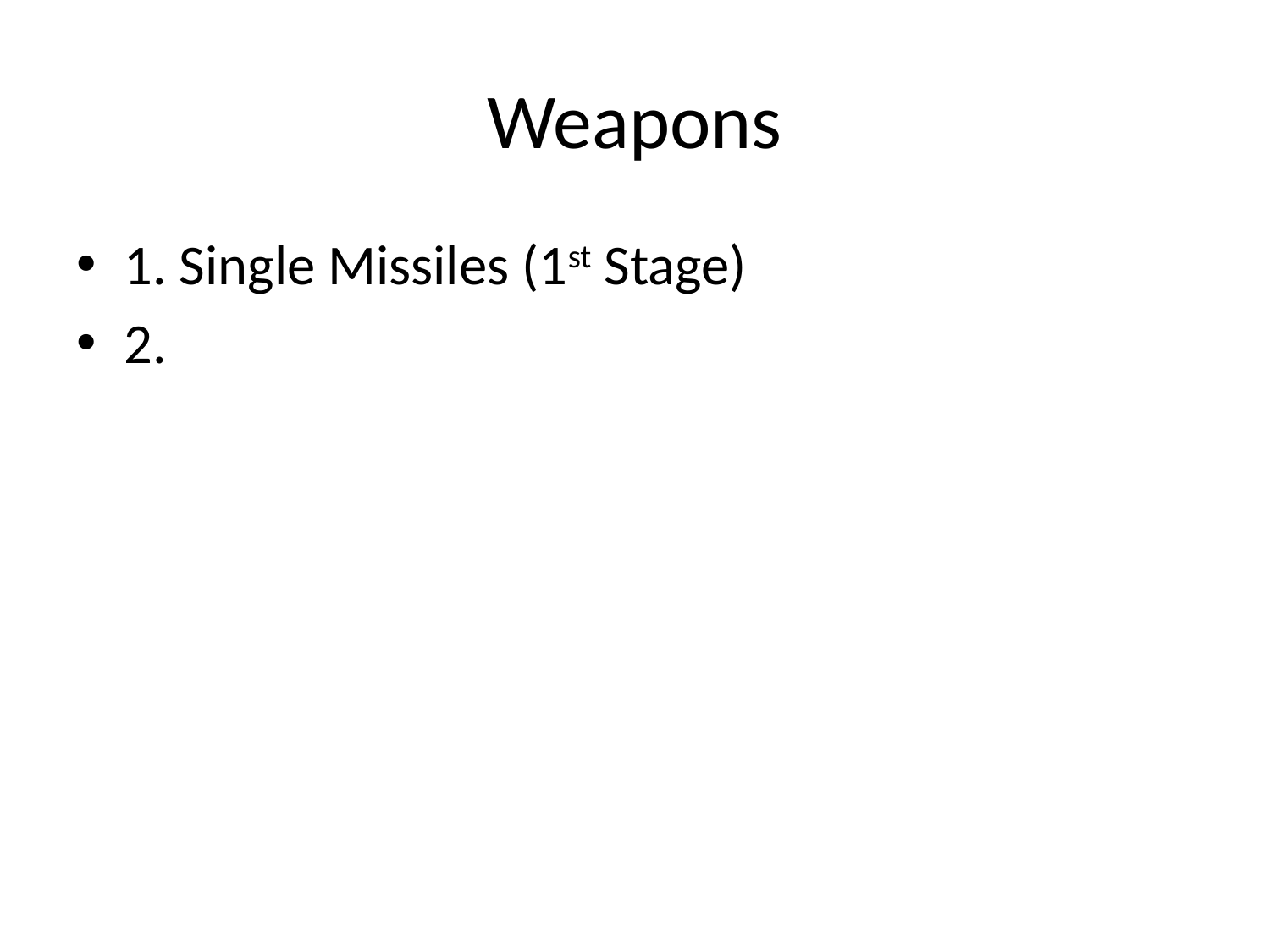

# Weapons
1. Single Missiles (1st Stage)
2.